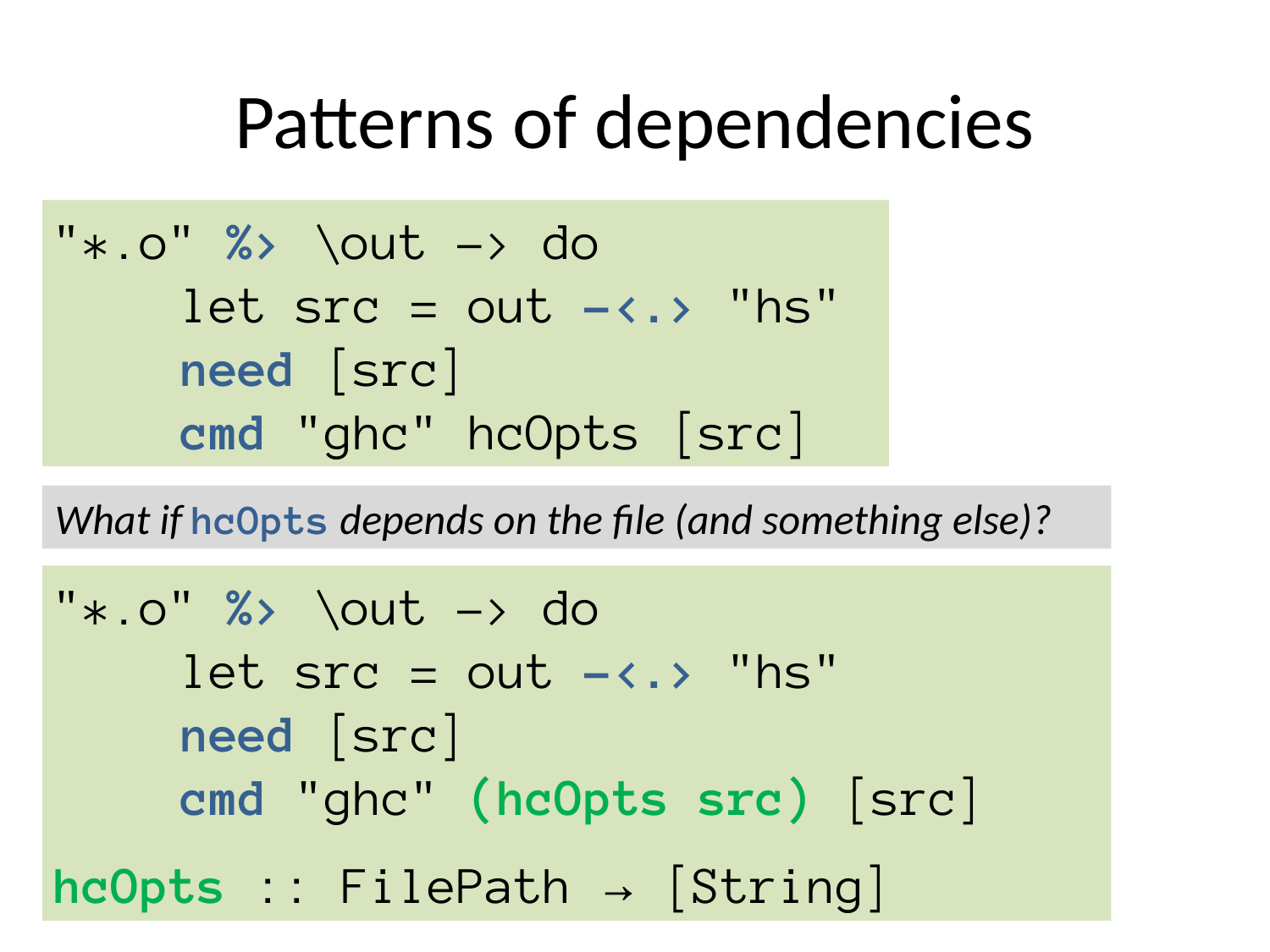

# Patterns of dependencies
"*.o" %> \out -> do
	let src = out -<.> "hs"
	need [src]
	cmd "ghc" hcOpts [src]
What if hcOpts depends on the file (and something else)?
"*.o" %> \out -> do
	let src = out -<.> "hs"
	need [src]
	cmd "ghc" (hcOpts src) [src]
hcOpts :: FilePath → [String]